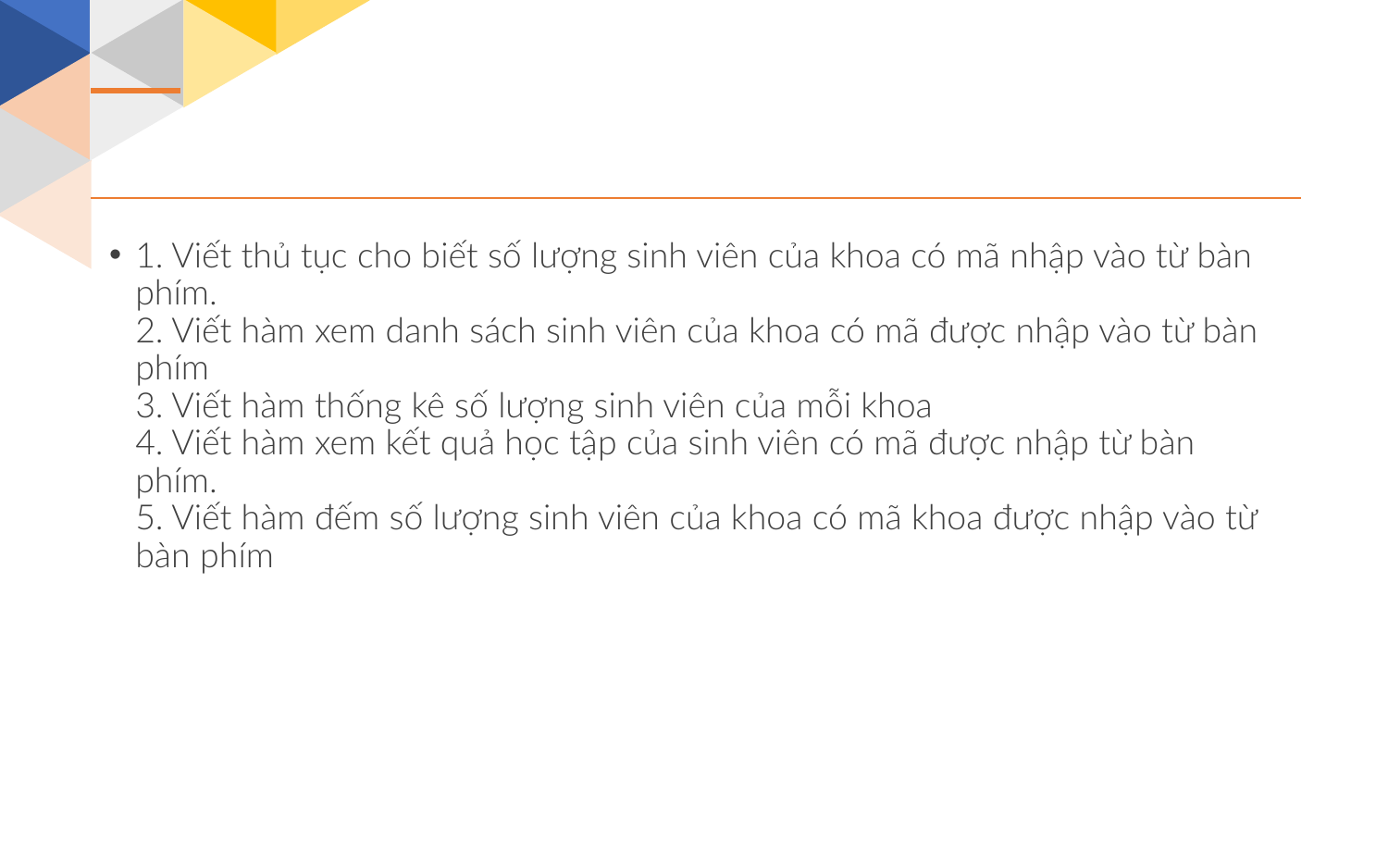

1. Viết thủ tục cho biết số lượng sinh viên của khoa có mã nhập vào từ bàn phím.
2. Viết hàm xem danh sách sinh viên của khoa có mã được nhập vào từ bàn phím
3. Viết hàm thống kê số lượng sinh viên của mỗi khoa
4. Viết hàm xem kết quả học tập của sinh viên có mã được nhập từ bàn phím.
5. Viết hàm đếm số lượng sinh viên của khoa có mã khoa được nhập vào từ bàn phím